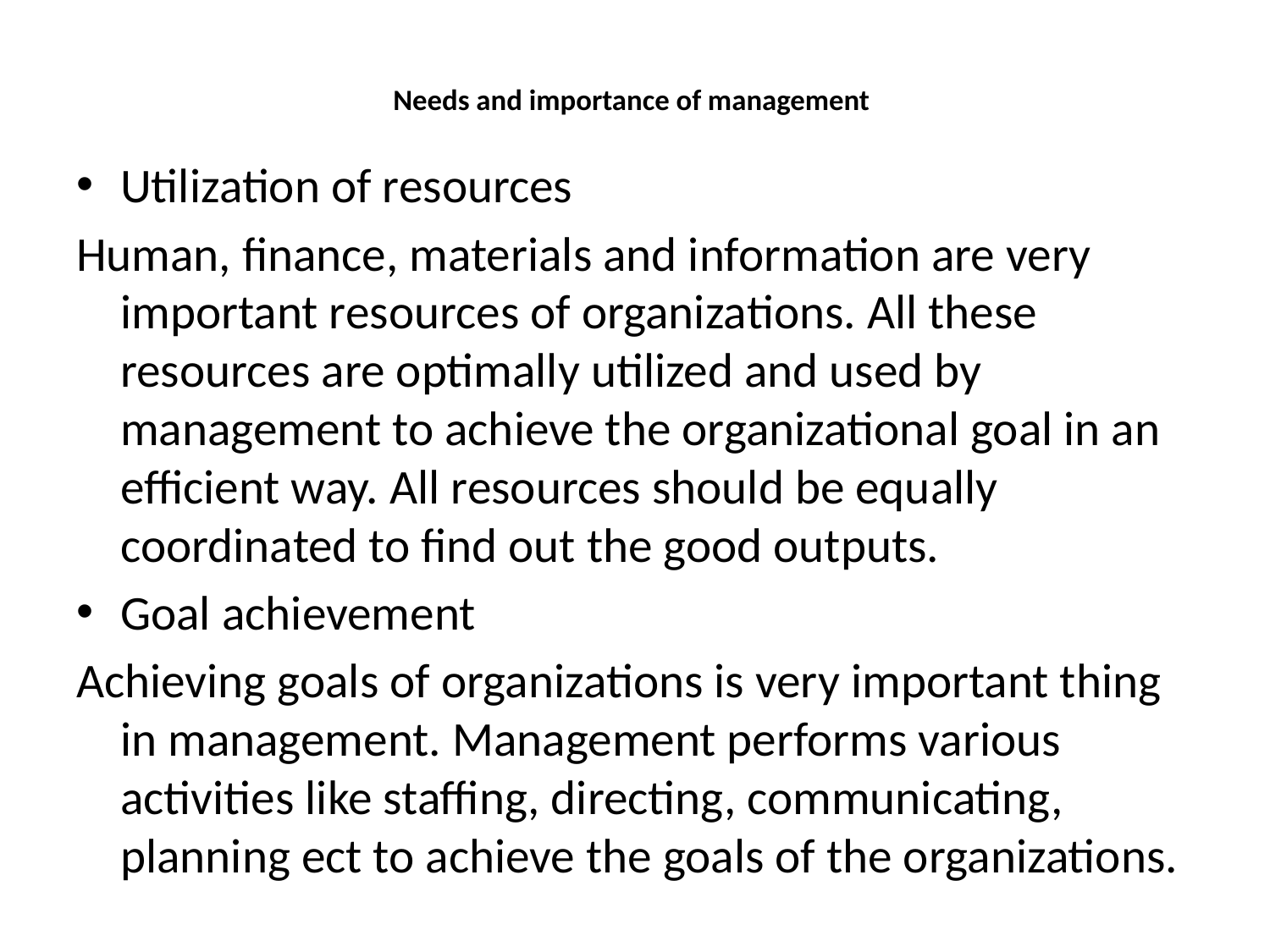

# Needs and importance of management
Utilization of resources
Human, finance, materials and information are very important resources of organizations. All these resources are optimally utilized and used by management to achieve the organizational goal in an efficient way. All resources should be equally coordinated to find out the good outputs.
Goal achievement
Achieving goals of organizations is very important thing in management. Management performs various activities like staffing, directing, communicating, planning ect to achieve the goals of the organizations.